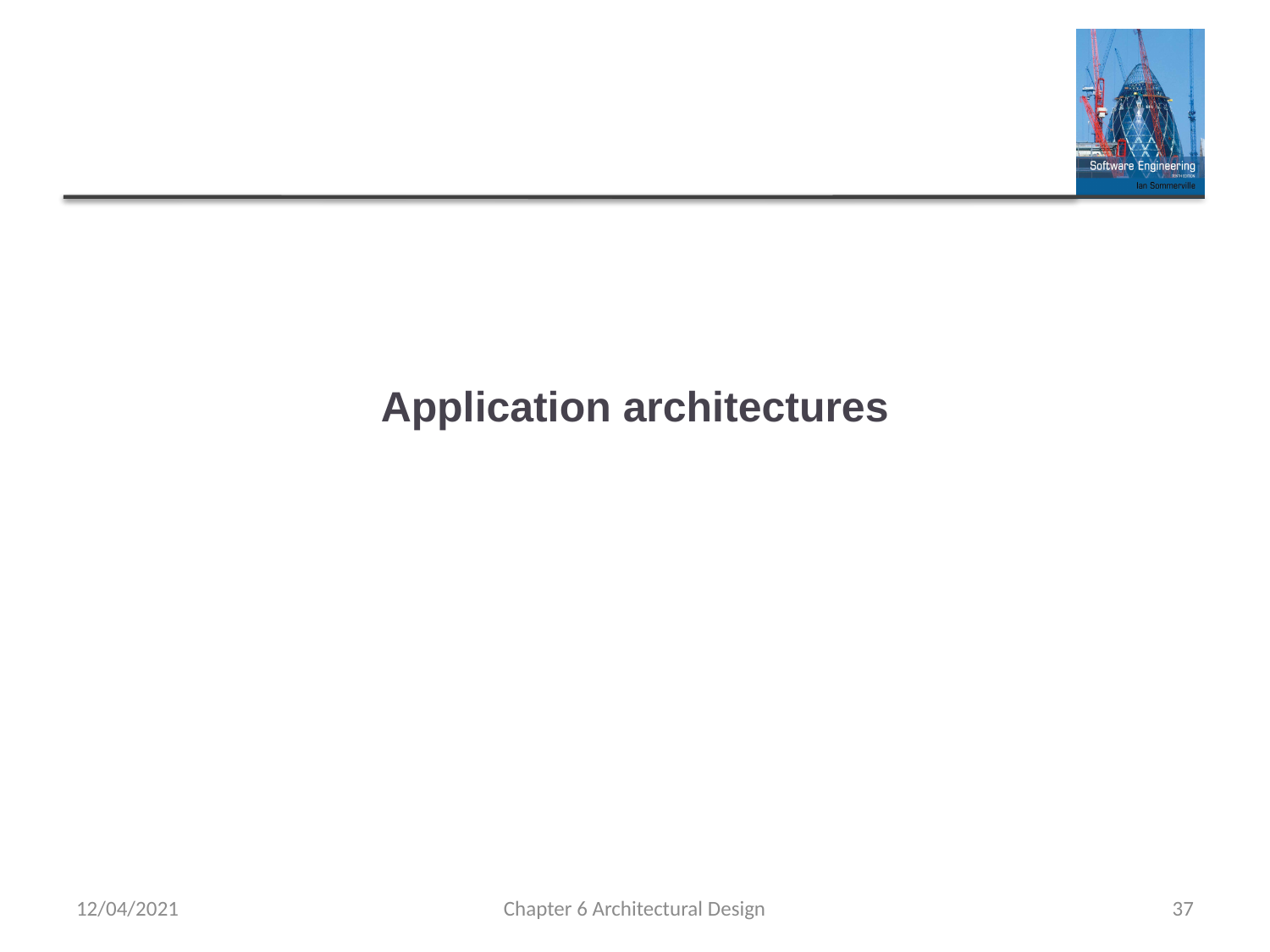

# Application architectures
12/04/2021
Chapter 6 Architectural Design
37